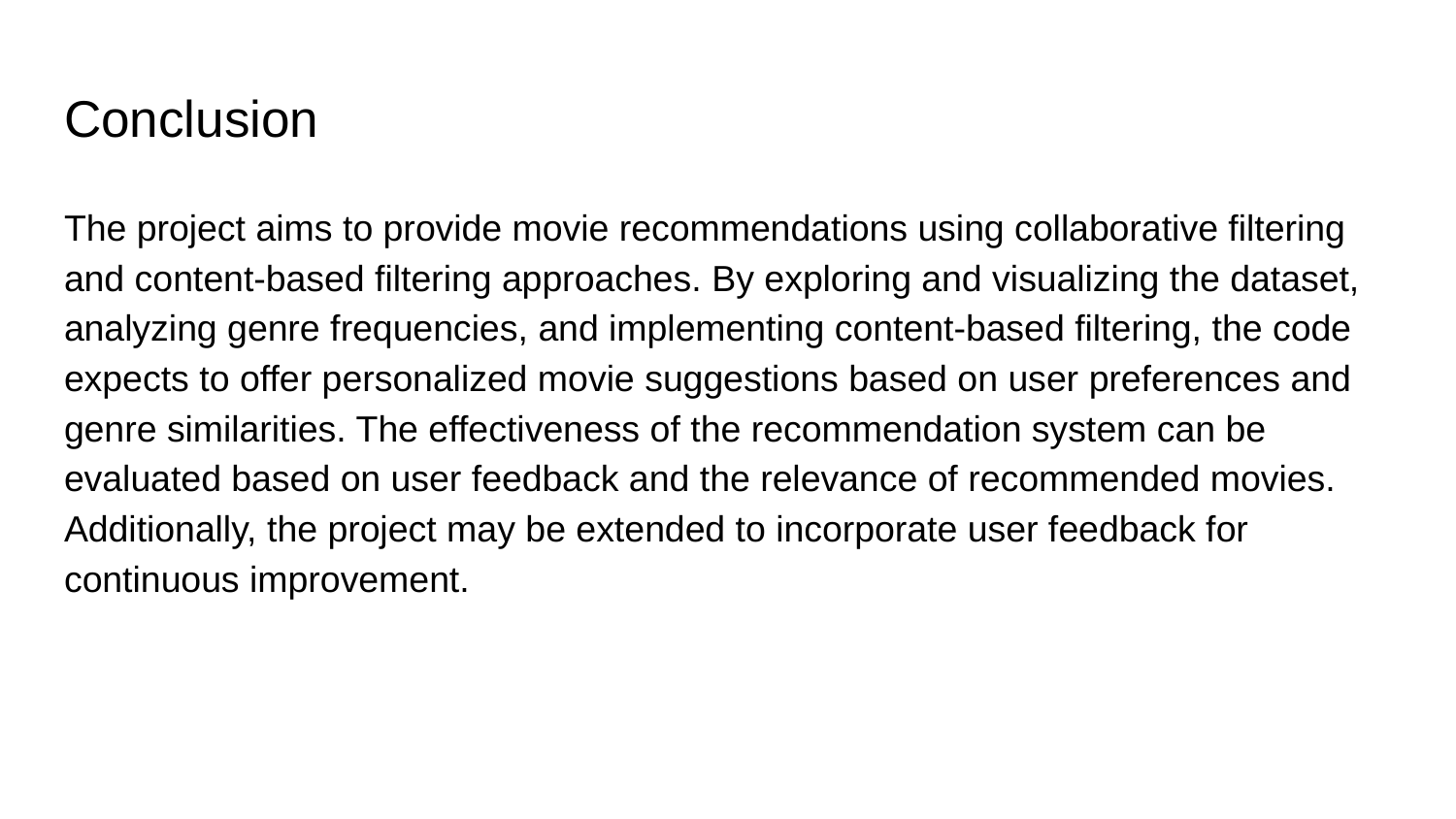

# Conclusion
The project aims to provide movie recommendations using collaborative filtering and content-based filtering approaches. By exploring and visualizing the dataset, analyzing genre frequencies, and implementing content-based filtering, the code expects to offer personalized movie suggestions based on user preferences and genre similarities. The effectiveness of the recommendation system can be evaluated based on user feedback and the relevance of recommended movies. Additionally, the project may be extended to incorporate user feedback for continuous improvement.